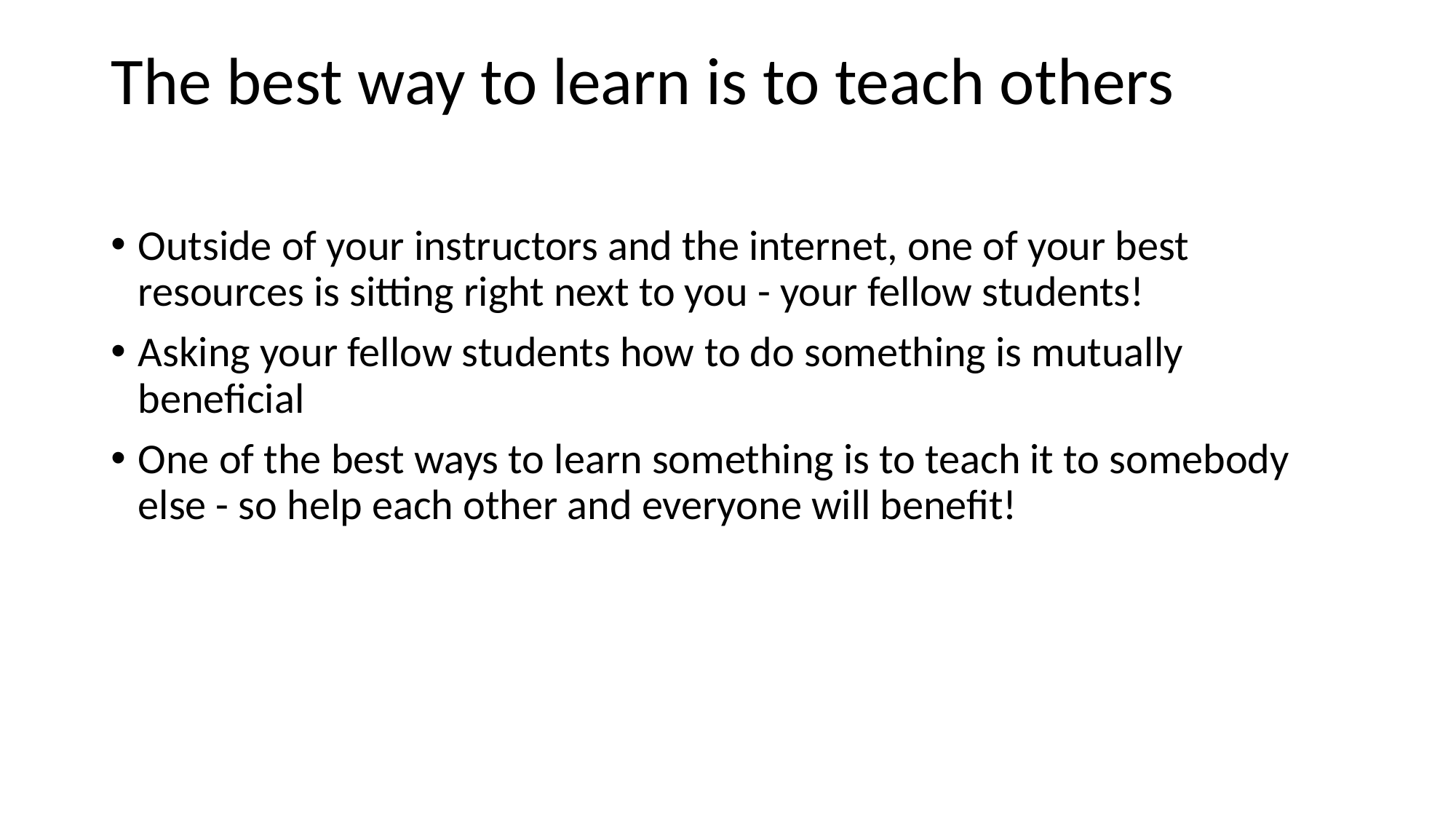

# The best way to learn is to teach others
Outside of your instructors and the internet, one of your best resources is sitting right next to you - your fellow students!
Asking your fellow students how to do something is mutually beneficial
One of the best ways to learn something is to teach it to somebody else - so help each other and everyone will benefit!